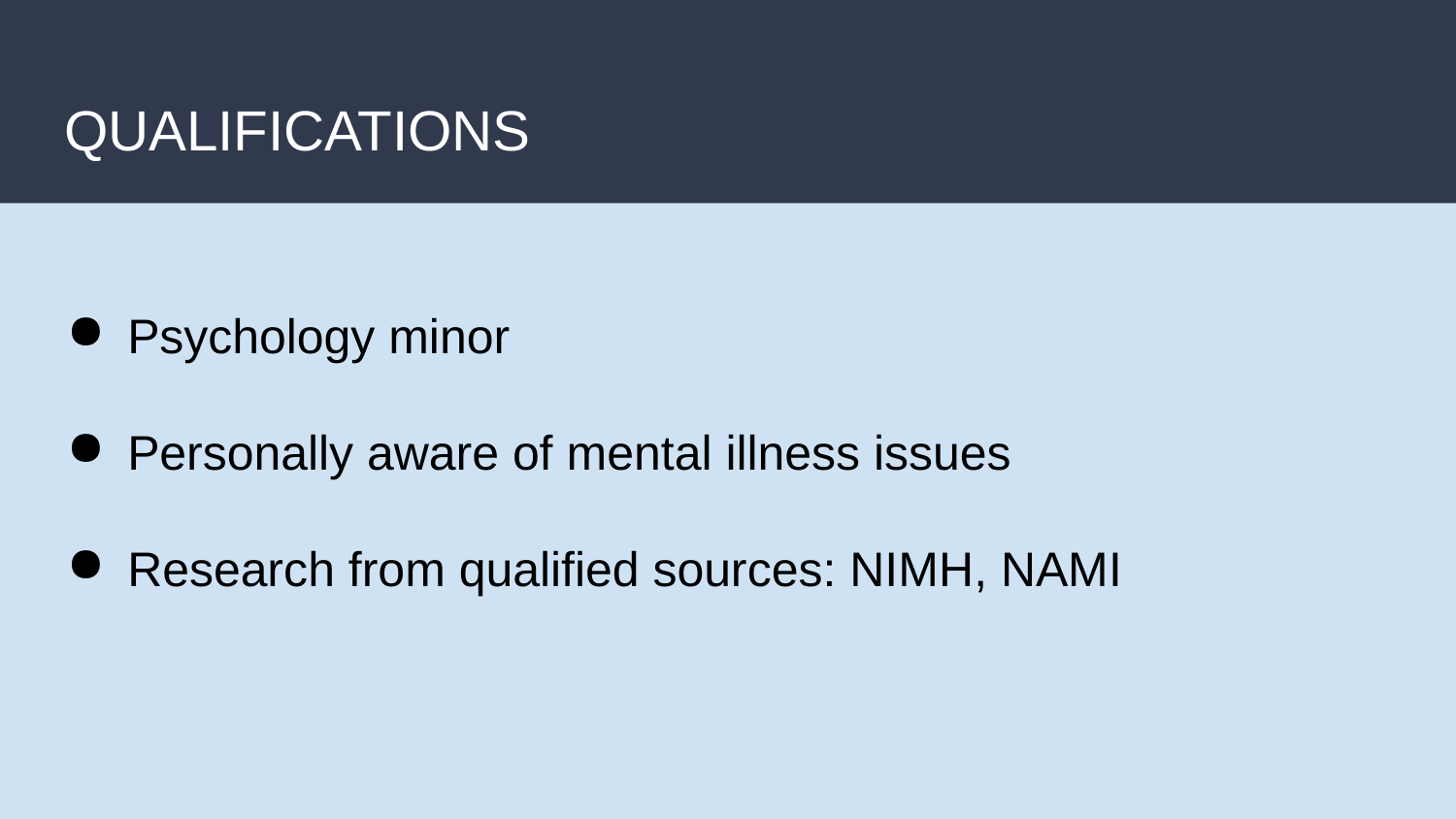

# QUALIFICATIONS
Psychology minor
Personally aware of mental illness issues
Research from qualified sources: NIMH, NAMI